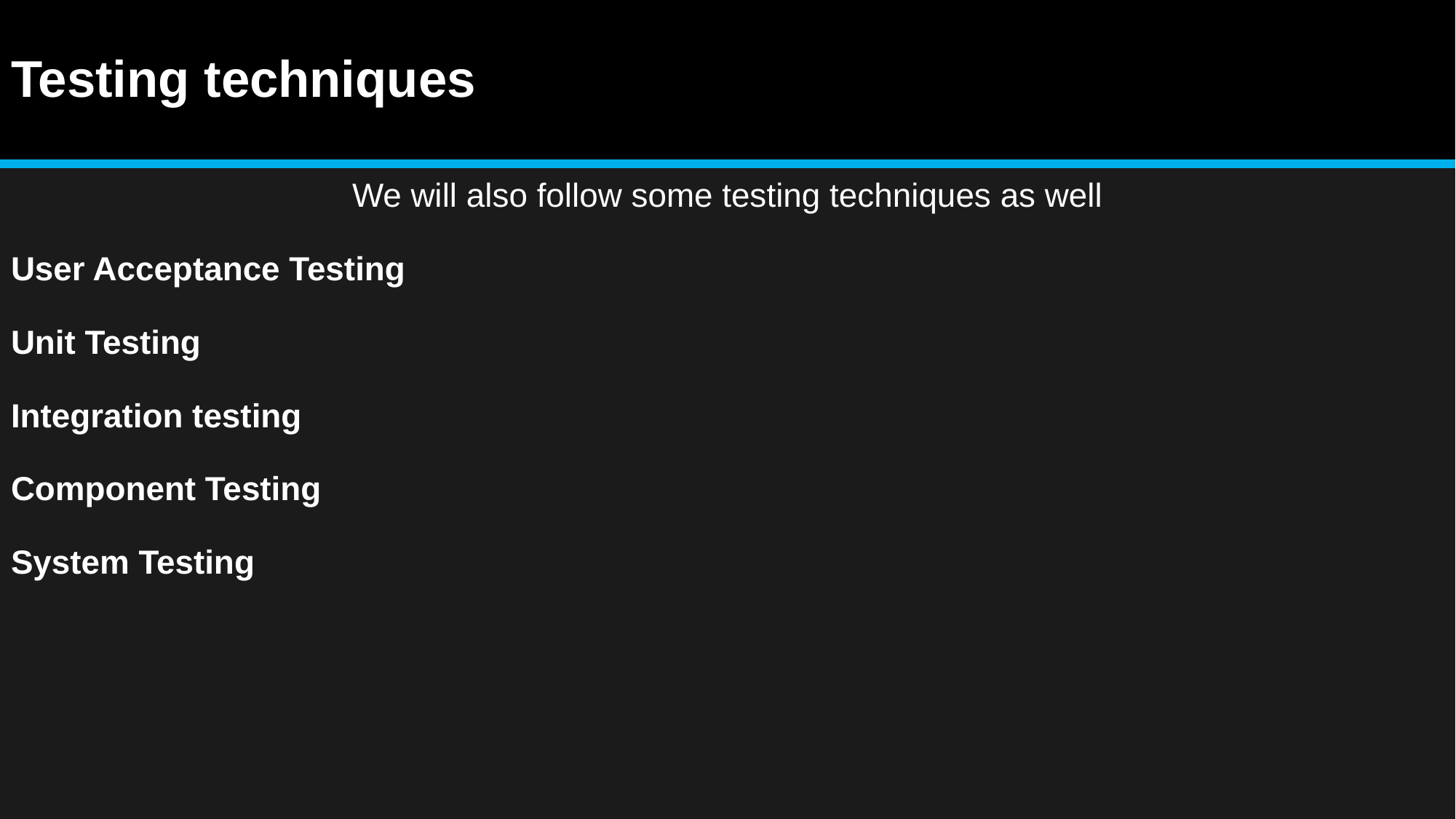

# Testing techniques
We will also follow some testing techniques as well
User Acceptance Testing
Unit Testing
Integration testing
Component Testing
System Testing